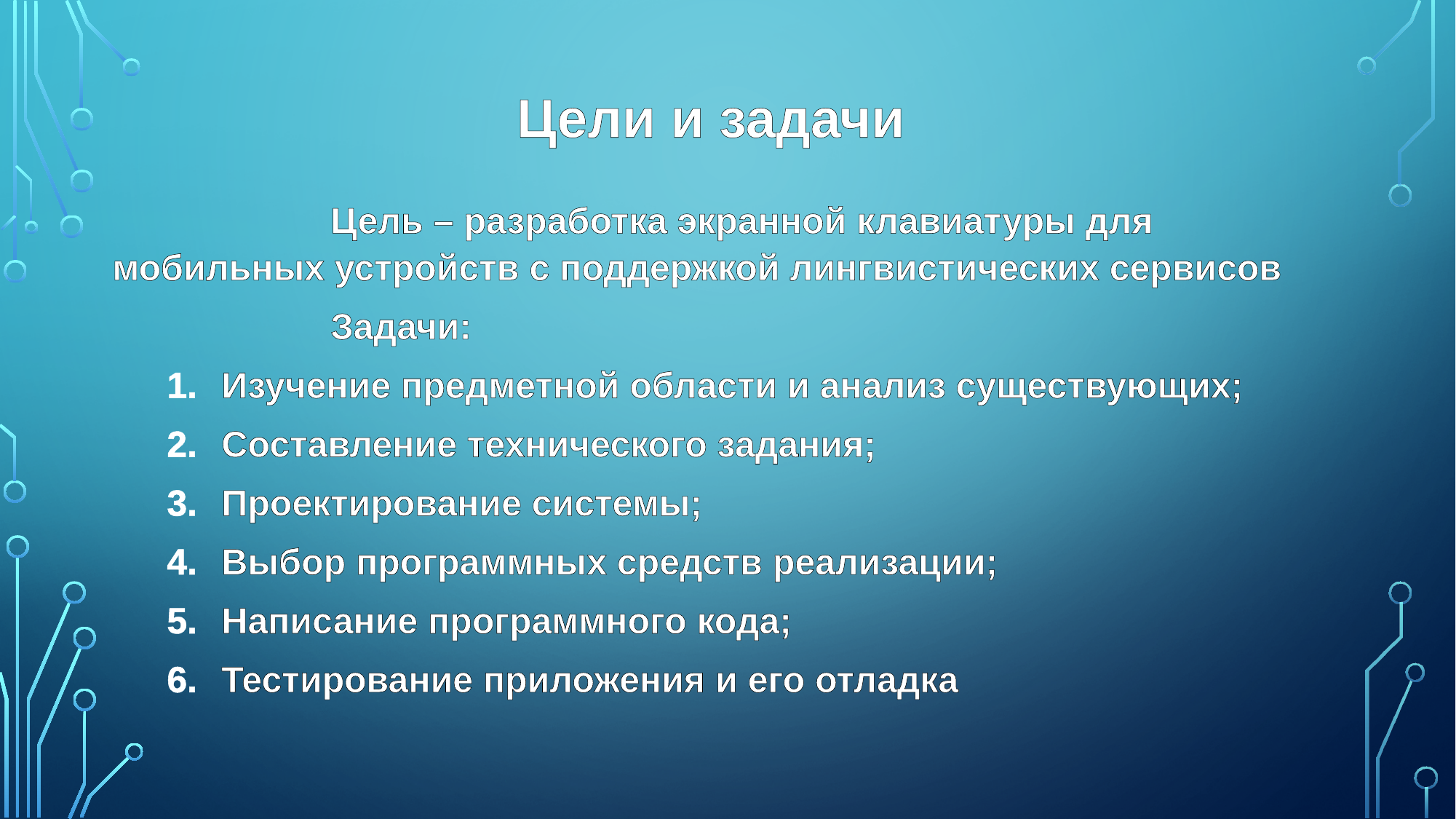

# Цели и задачи
		Цель – разработка экранной клавиатуры для мобильных устройств с поддержкой лингвистических сервисов
		Задачи:
Изучение предметной области и анализ существующих;
Составление технического задания;
Проектирование системы;
Выбор программных средств реализации;
Написание программного кода;
Тестирование приложения и его отладка